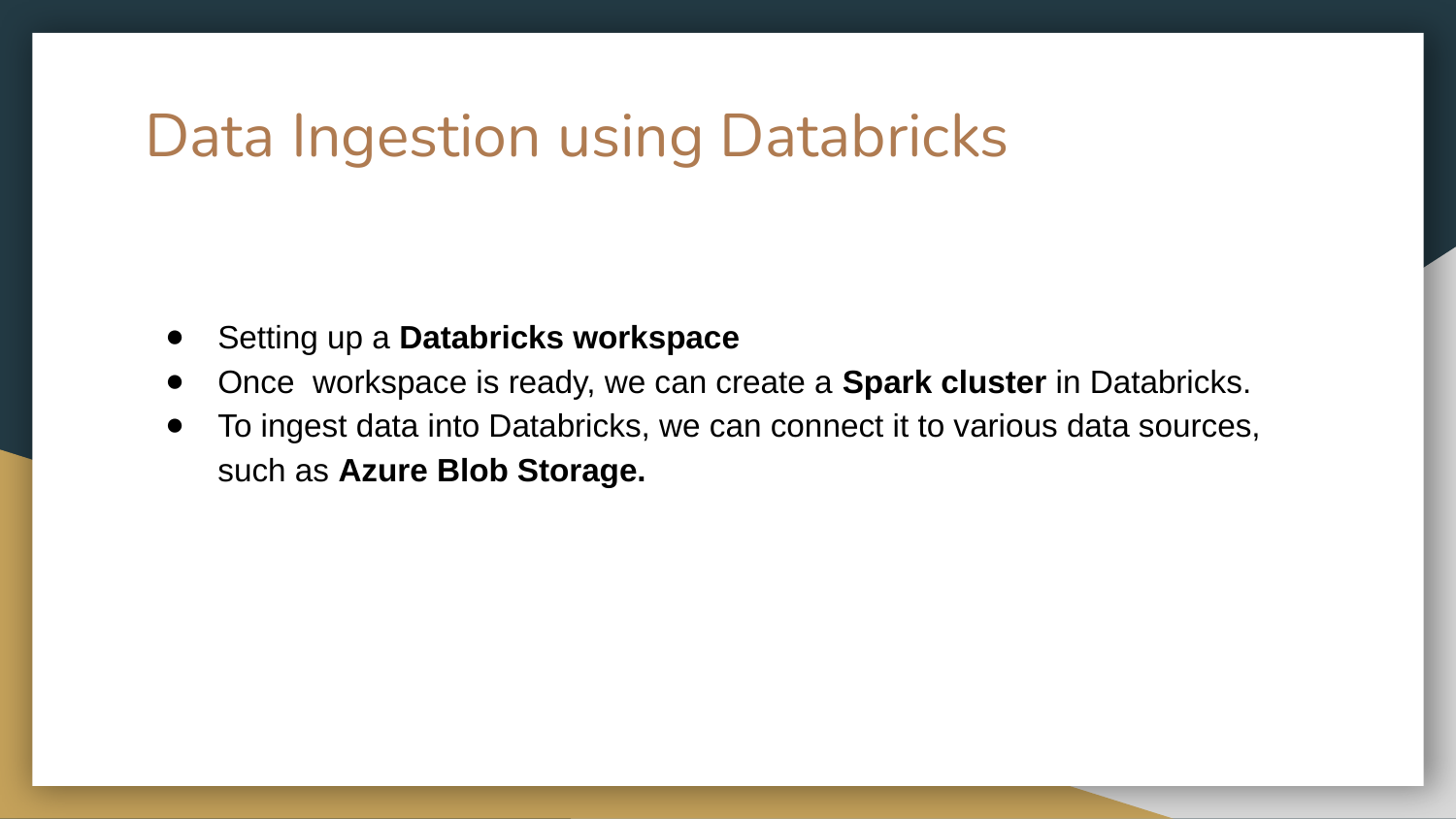

# Data Ingestion using Databricks
Setting up a Databricks workspace
Once  workspace is ready, we can create a Spark cluster in Databricks.
To ingest data into Databricks, we can connect it to various data sources, such as Azure Blob Storage.